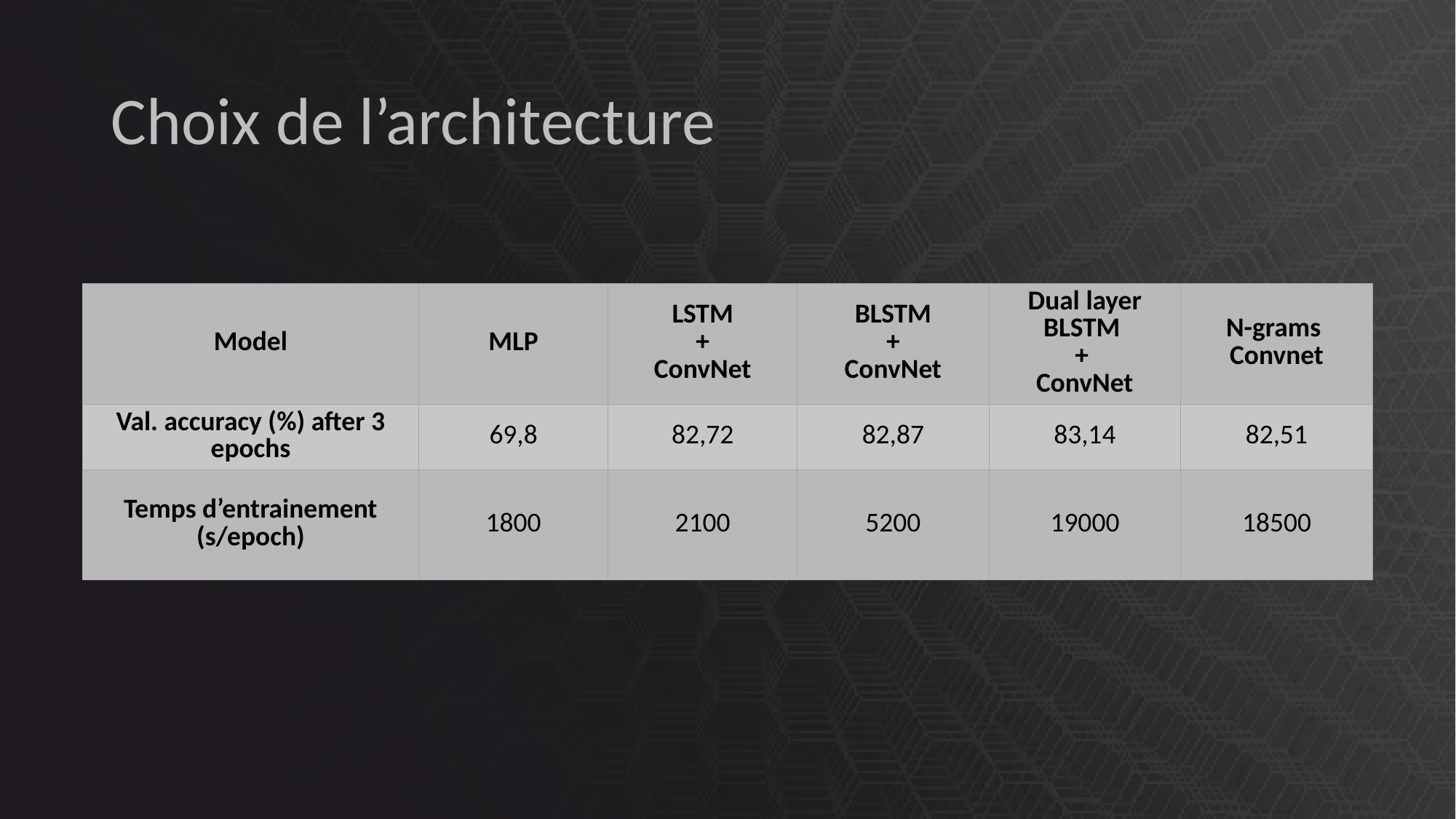

# Choix de l’architecture
| Model | MLP | LSTM + ConvNet | BLSTM + ConvNet | Dual layer BLSTM + ConvNet | N-grams Convnet |
| --- | --- | --- | --- | --- | --- |
| Val. accuracy (%) after 3 epochs | 69,8 | 82,72 | 82,87 | 83,14 | 82,51 |
| Temps d’entrainement (s/epoch) | 1800 | 2100 | 5200 | 19000 | 18500 |